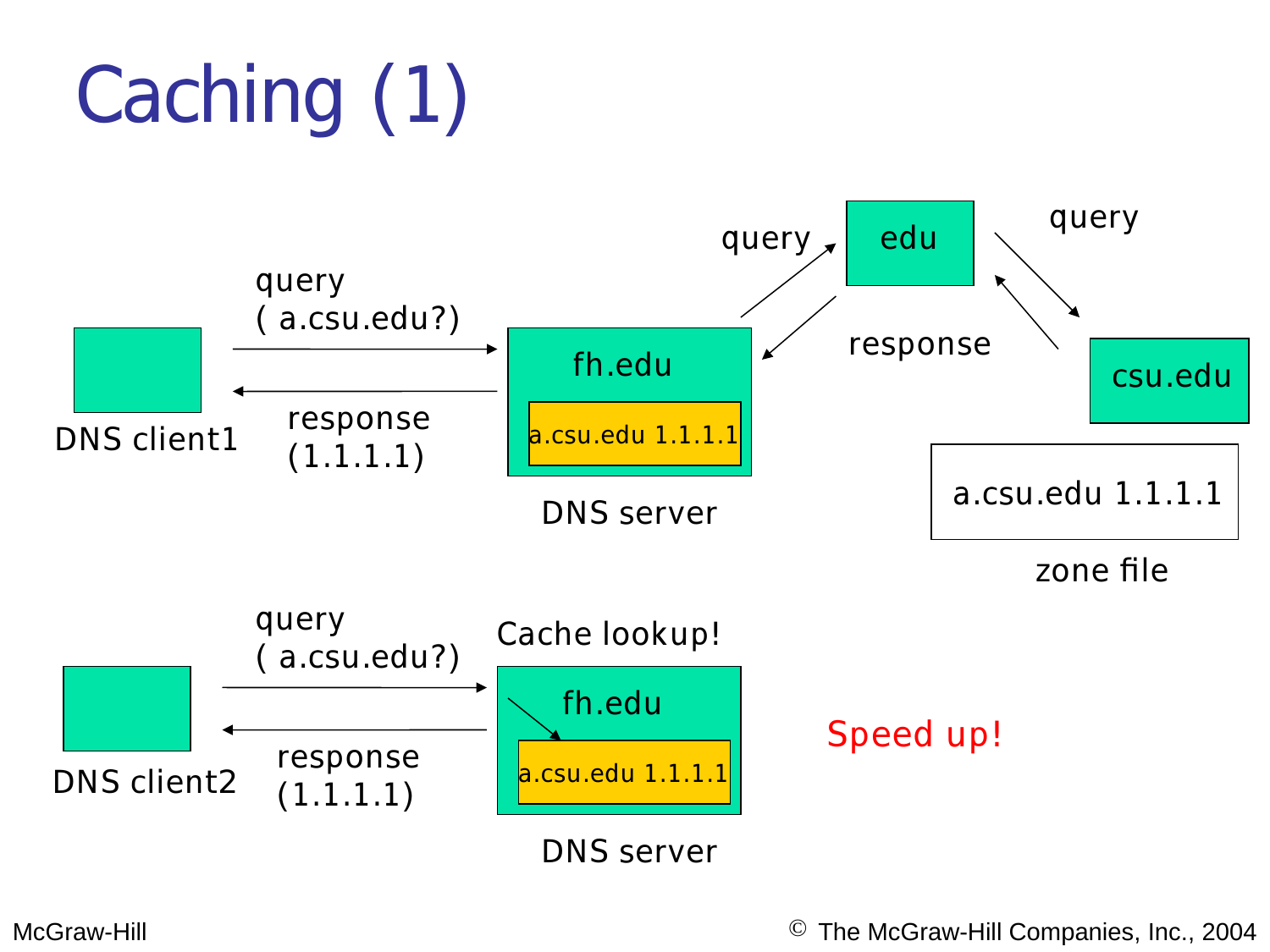

# Caching (1)
query

query
edu

query
( a.csu.edu?)

response

fh.edu

 csu.edu

response
(1.1.1.1)
a.csu.edu 1.1.1.1
DNS client1
 a.csu.edu 1.1.1.1
DNS server
 zone file
query
( a.csu.edu?)
Cache lookup!

fh.edu

Speed up!

response
(1.1.1.1)
a.csu.edu 1.1.1.1
DNS client2
DNS server